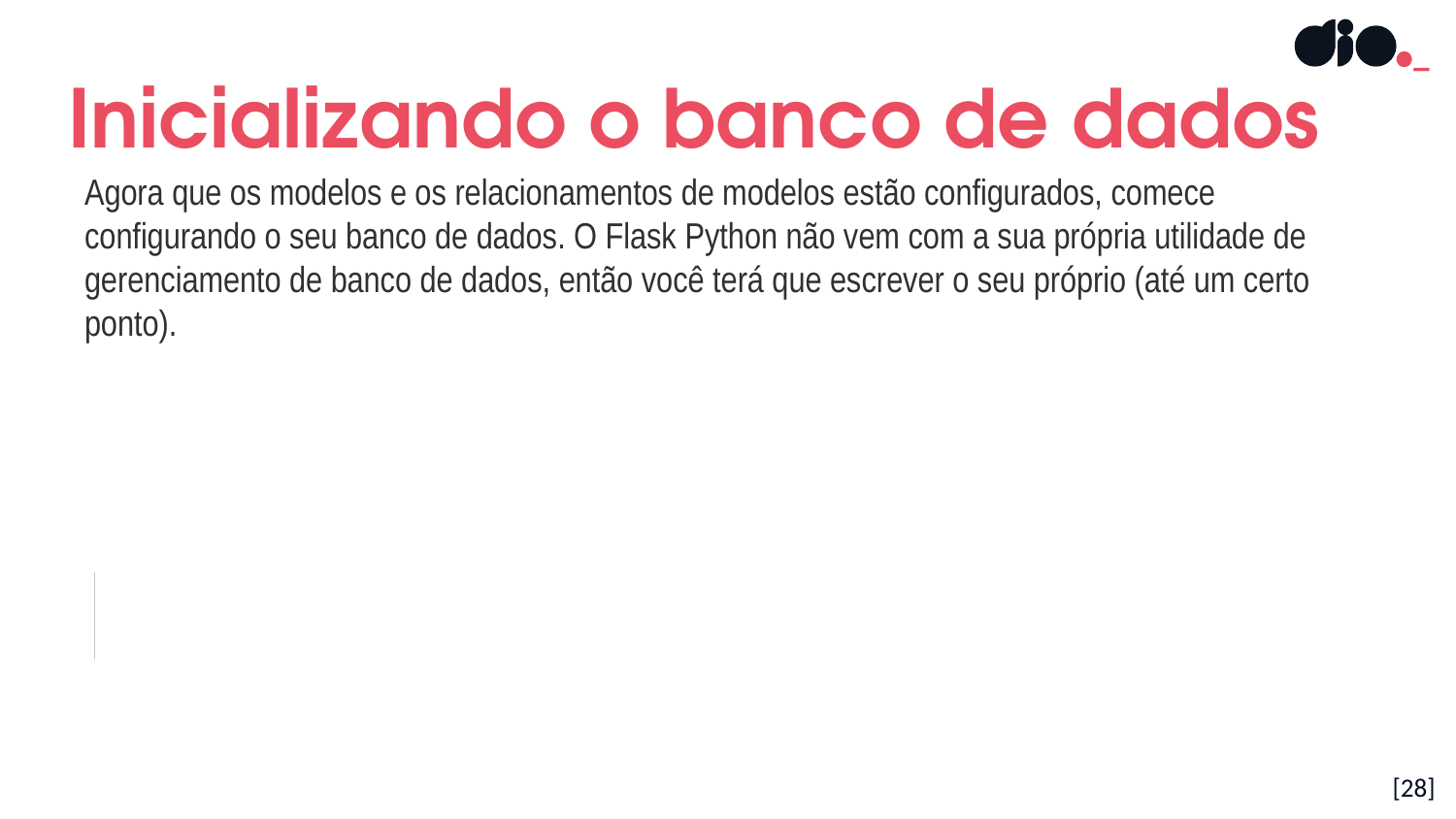

Agora que os modelos e os relacionamentos de modelos estão configurados, comece configurando o seu banco de dados. O Flask Python não vem com a sua própria utilidade de gerenciamento de banco de dados, então você terá que escrever o seu próprio (até um certo ponto).
Inicializando o banco de dados

[28]